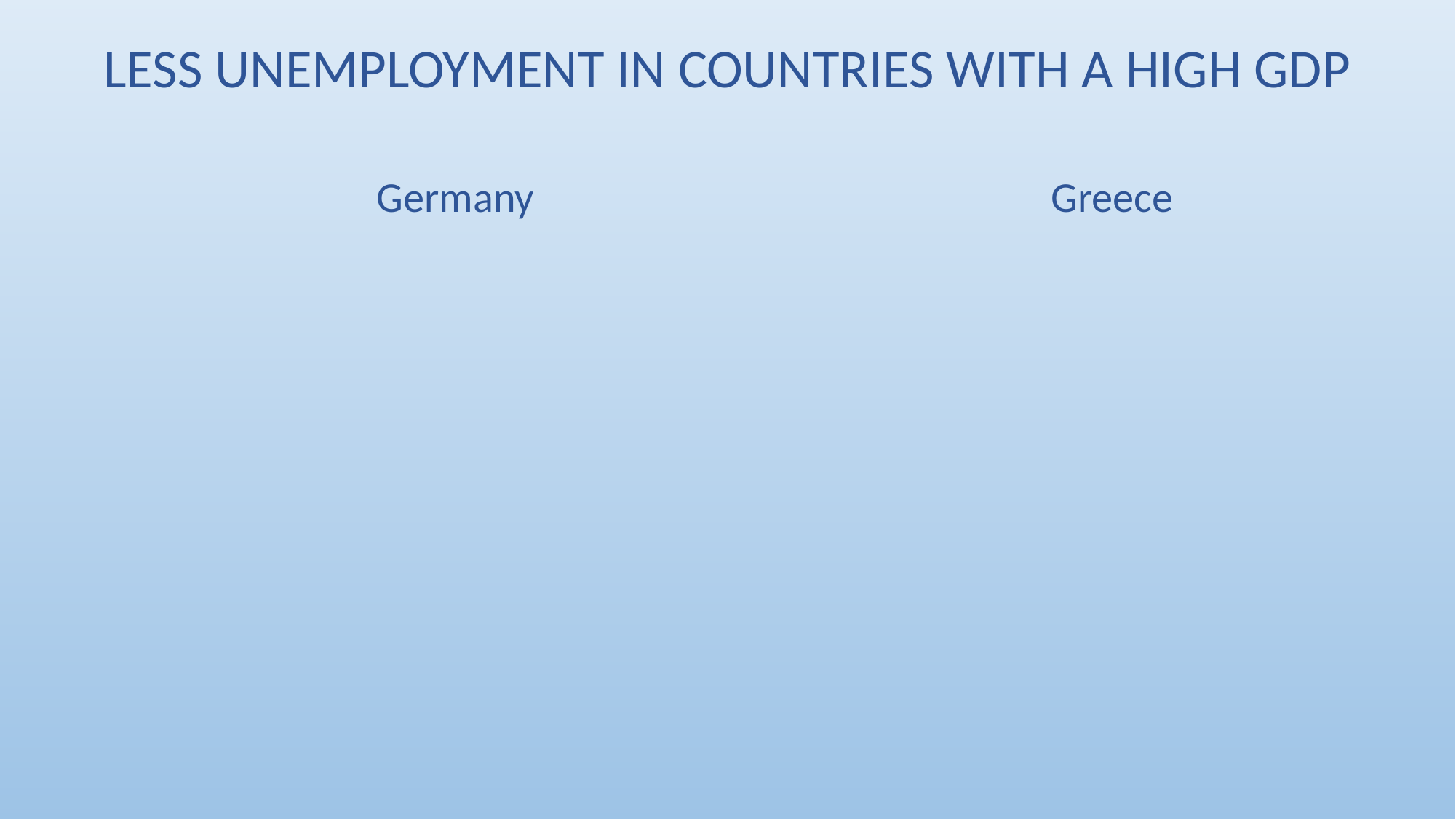

LESS UNEMPLOYMENT IN COUNTRIES WITH A HIGH GDP
Germany
Greece